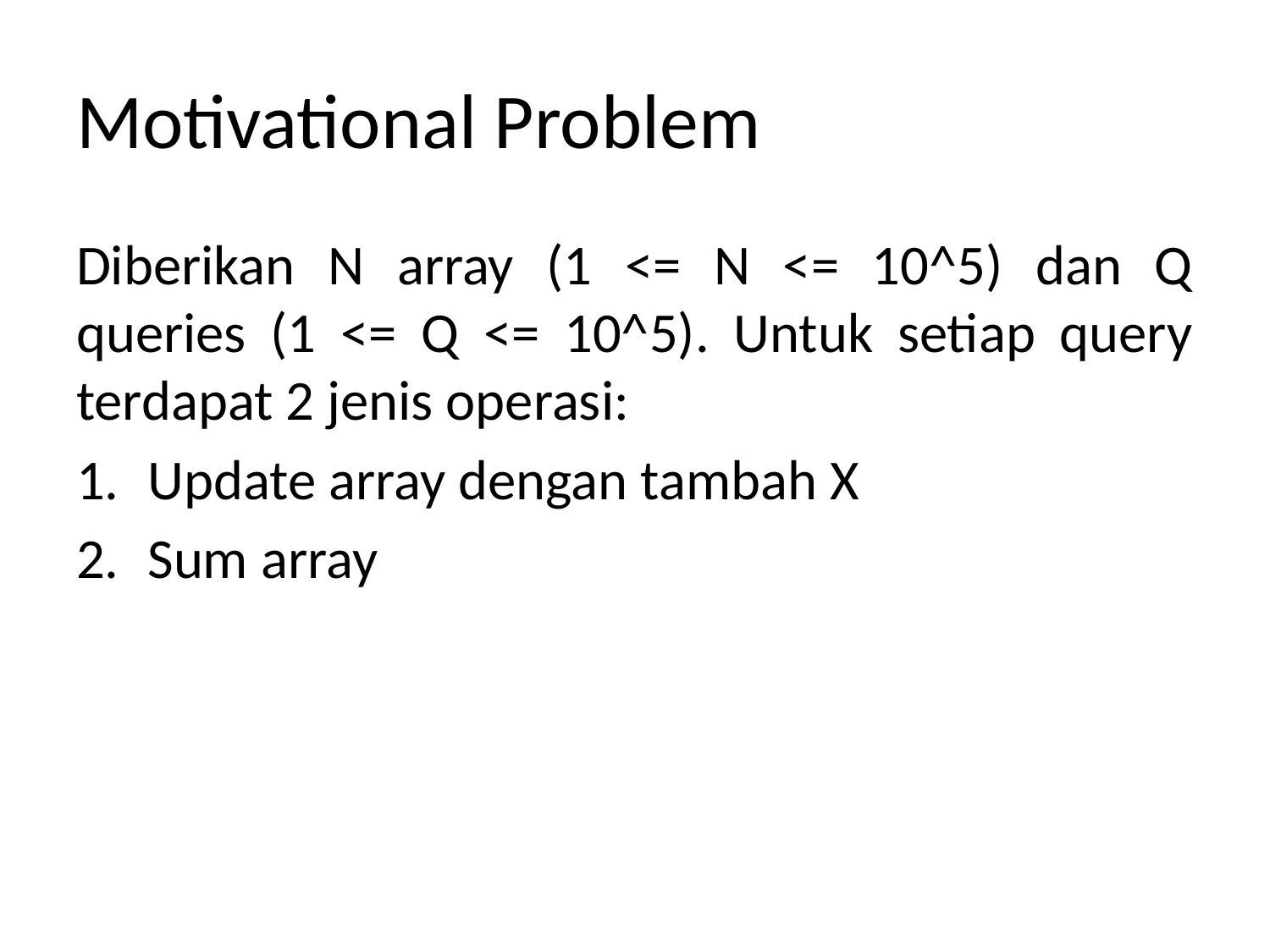

# Motivational Problem
Diberikan N array (1 <= N <= 10^5) dan Q queries (1 <= Q <= 10^5). Untuk setiap query terdapat 2 jenis operasi:
Update array dengan tambah X
Sum array